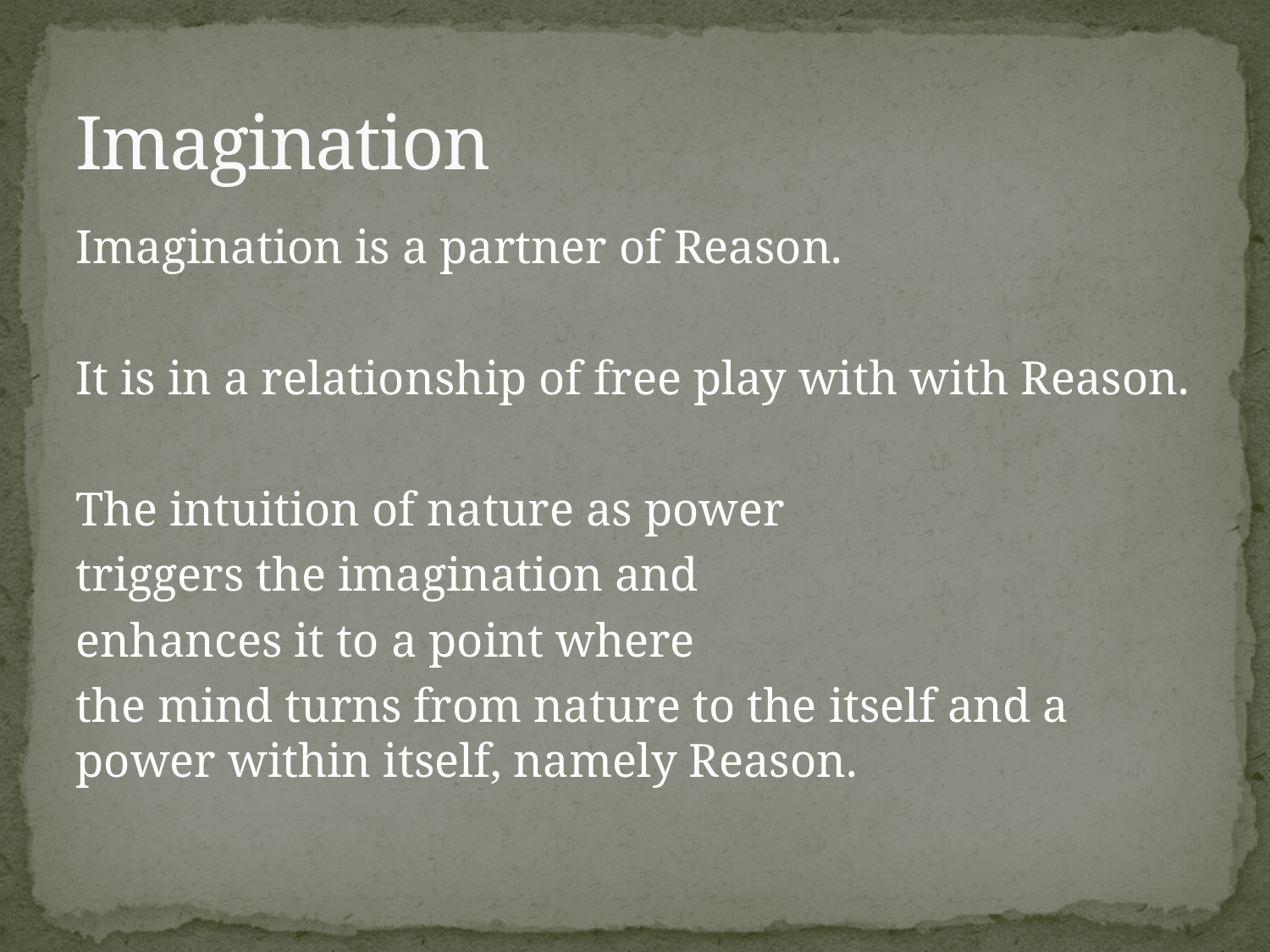

# Imagination
Imagination is a partner of Reason.

It is in a relationship of free play with with Reason.

The intuition of nature as power
triggers the imagination and
enhances it to a point where
the mind turns from nature to the itself and a power within itself, namely Reason.